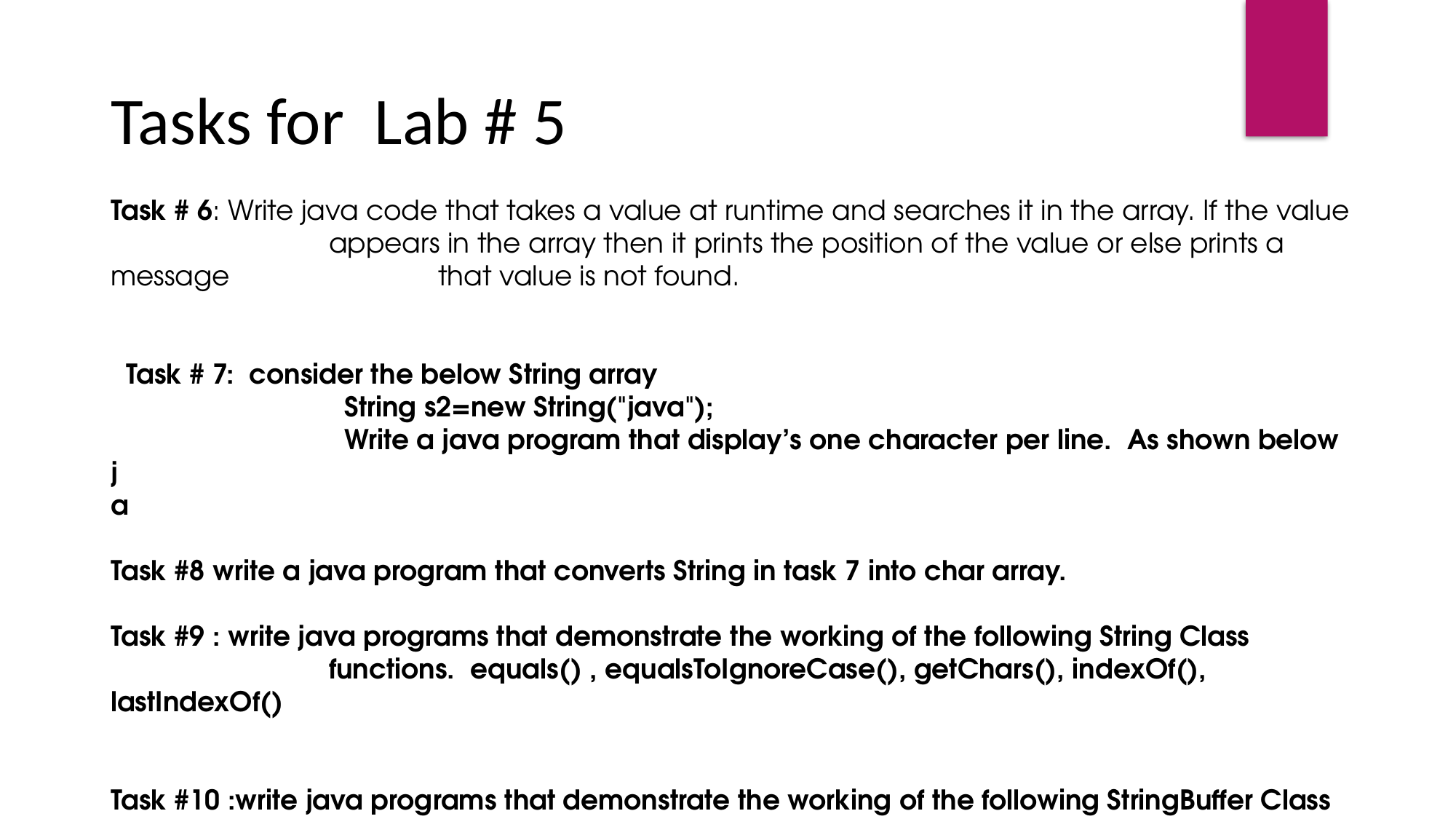

Tasks for  Lab # 5
Task # 6: Write java code that takes a value at runtime and searches it in the array. If the value 		appears in the array then it prints the position of the value or else prints a message 		that value is not found.

  Task # 7:  consider the below String array
   		  String s2=new String("java");
		  Write a java program that display’s one character per line.  As shown below
j
a

Task #8 write a java program that converts String in task 7 into char array.

Task #9 : write java programs that demonstrate the working of the following String Class 			functions.  equals() , equalsToIgnoreCase(), getChars(), indexOf(), lastIndexOf()

Task #10 :write java programs that demonstrate the working of the following StringBuffer Class 			functions.  Capacity() , Insert(), delete(), append()